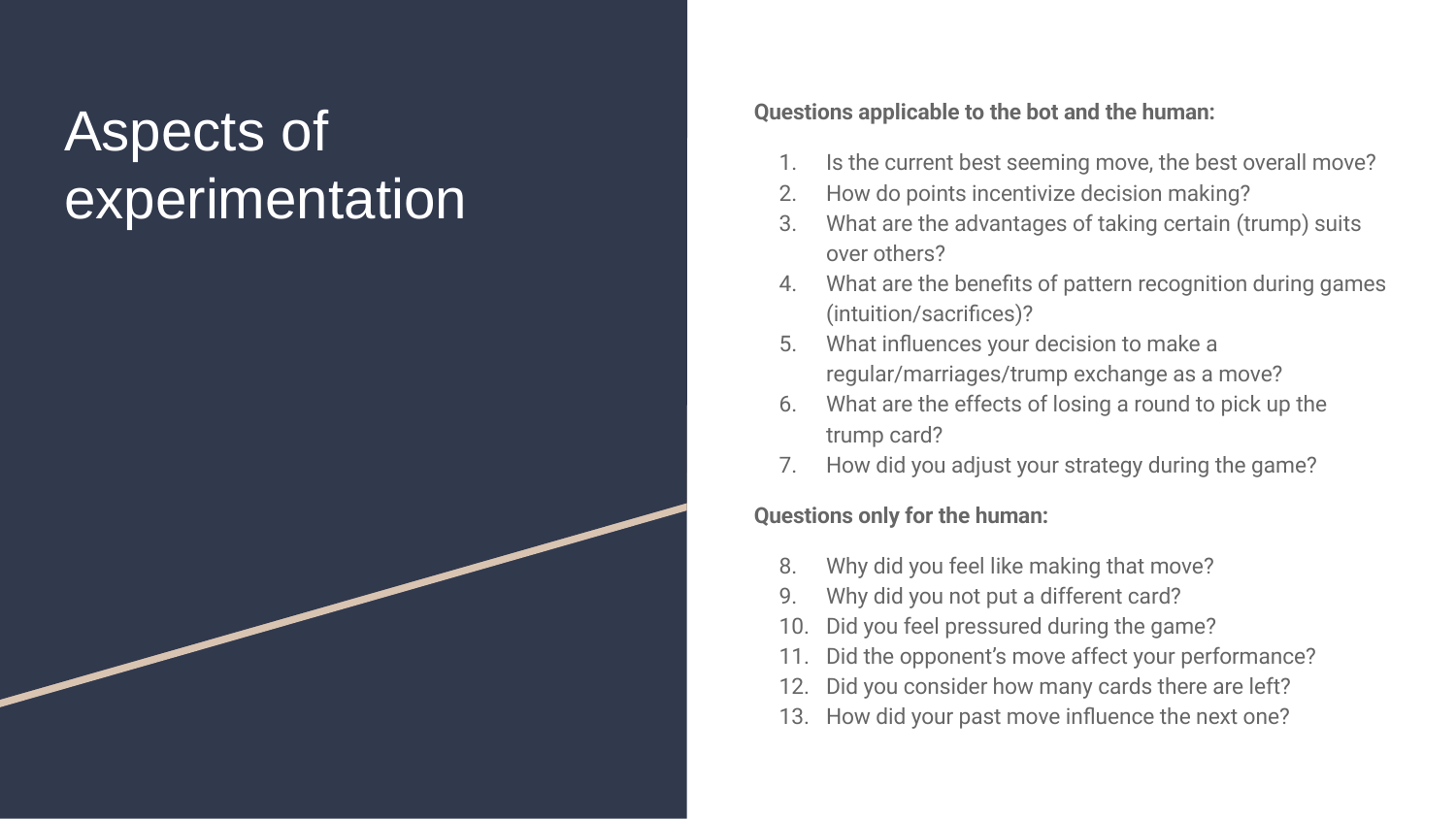

# Aspects of experimentation
Questions applicable to the bot and the human:
Is the current best seeming move, the best overall move?
How do points incentivize decision making?
What are the advantages of taking certain (trump) suits over others?
What are the benefits of pattern recognition during games (intuition/sacrifices)?
What influences your decision to make a regular/marriages/trump exchange as a move?
What are the effects of losing a round to pick up the trump card?
How did you adjust your strategy during the game?
Questions only for the human:
Why did you feel like making that move?
Why did you not put a different card?
Did you feel pressured during the game?
Did the opponent’s move affect your performance?
Did you consider how many cards there are left?
How did your past move influence the next one?